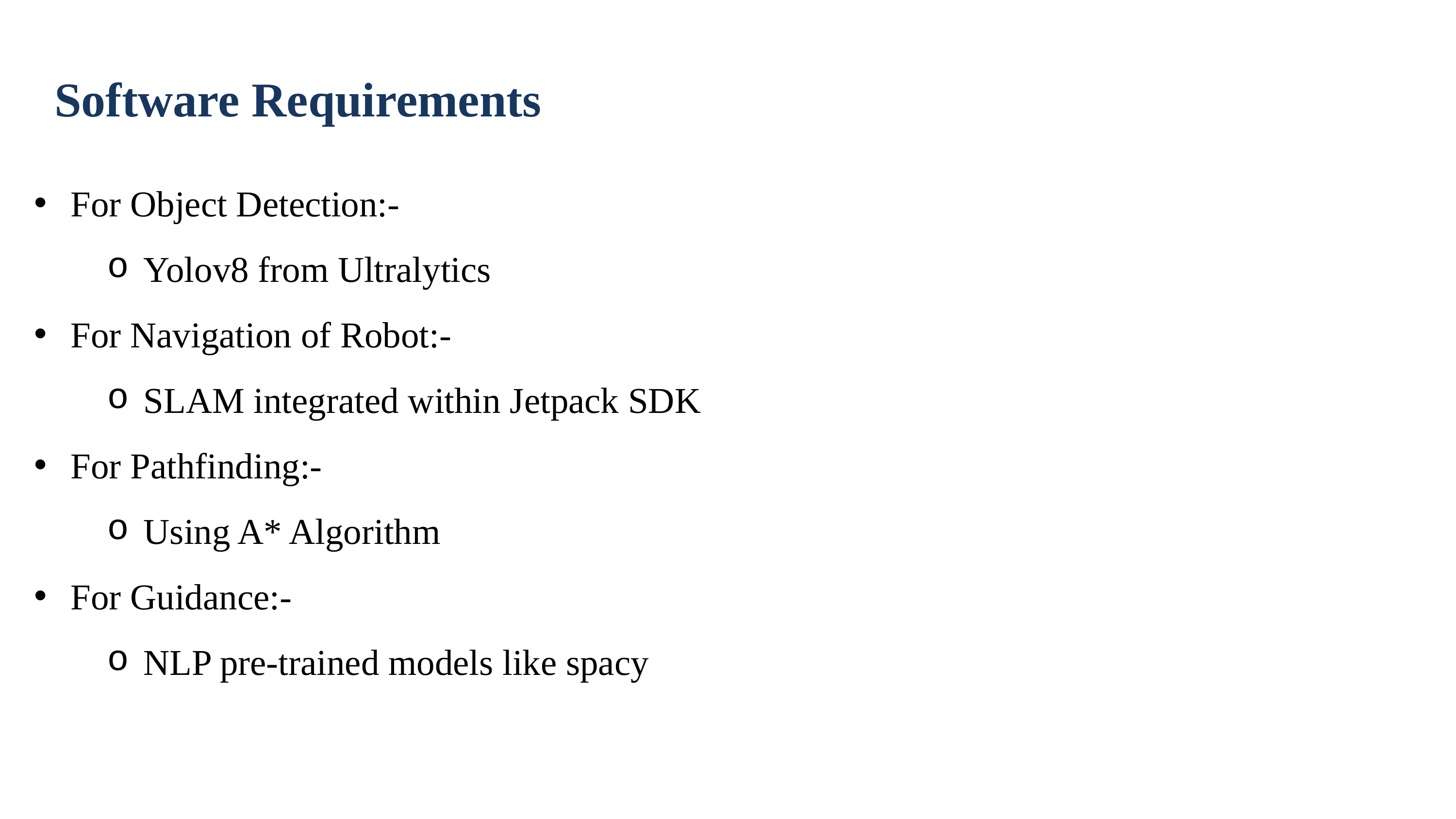

Software Requirements
For Object Detection:-
Yolov8 from Ultralytics
For Navigation of Robot:-
SLAM integrated within Jetpack SDK
For Pathfinding:-
Using A* Algorithm
For Guidance:-
NLP pre-trained models like spacy